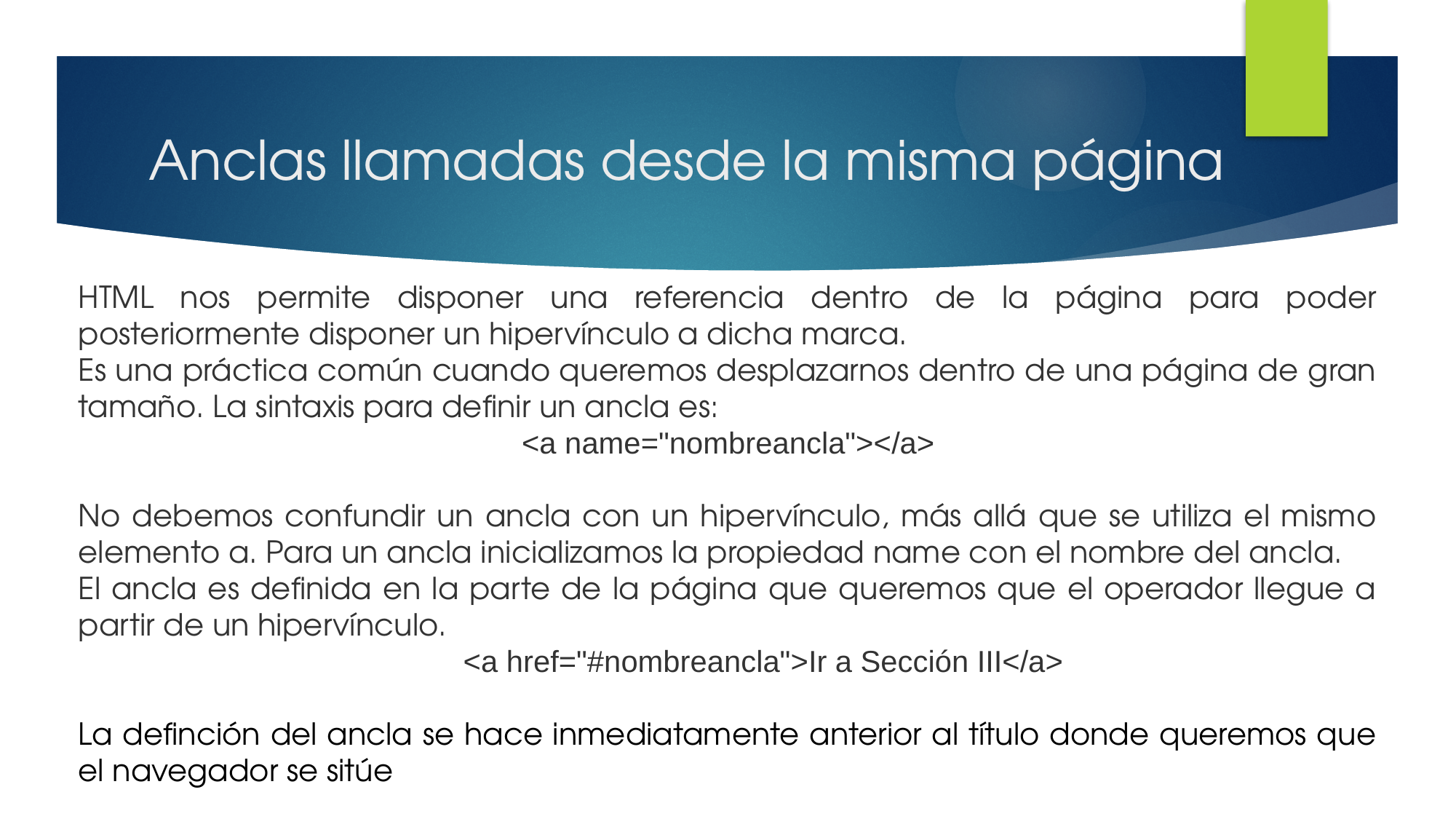

# Anclas llamadas desde la misma página
HTML nos permite disponer una referencia dentro de la página para poder posteriormente disponer un hipervínculo a dicha marca.
Es una práctica común cuando queremos desplazarnos dentro de una página de gran tamaño. La sintaxis para definir un ancla es:
                                                     <a name="nombreancla"></a>

No debemos confundir un ancla con un hipervínculo, más allá que se utiliza el mismo elemento a. Para un ancla inicializamos la propiedad name con el nombre del ancla.
El ancla es definida en la parte de la página que queremos que el operador llegue a partir de un hipervínculo.
                                              <a href="#nombreancla">Ir a Sección III</a>

La definción del ancla se hace inmediatamente anterior al título donde queremos que el navegador se sitúe